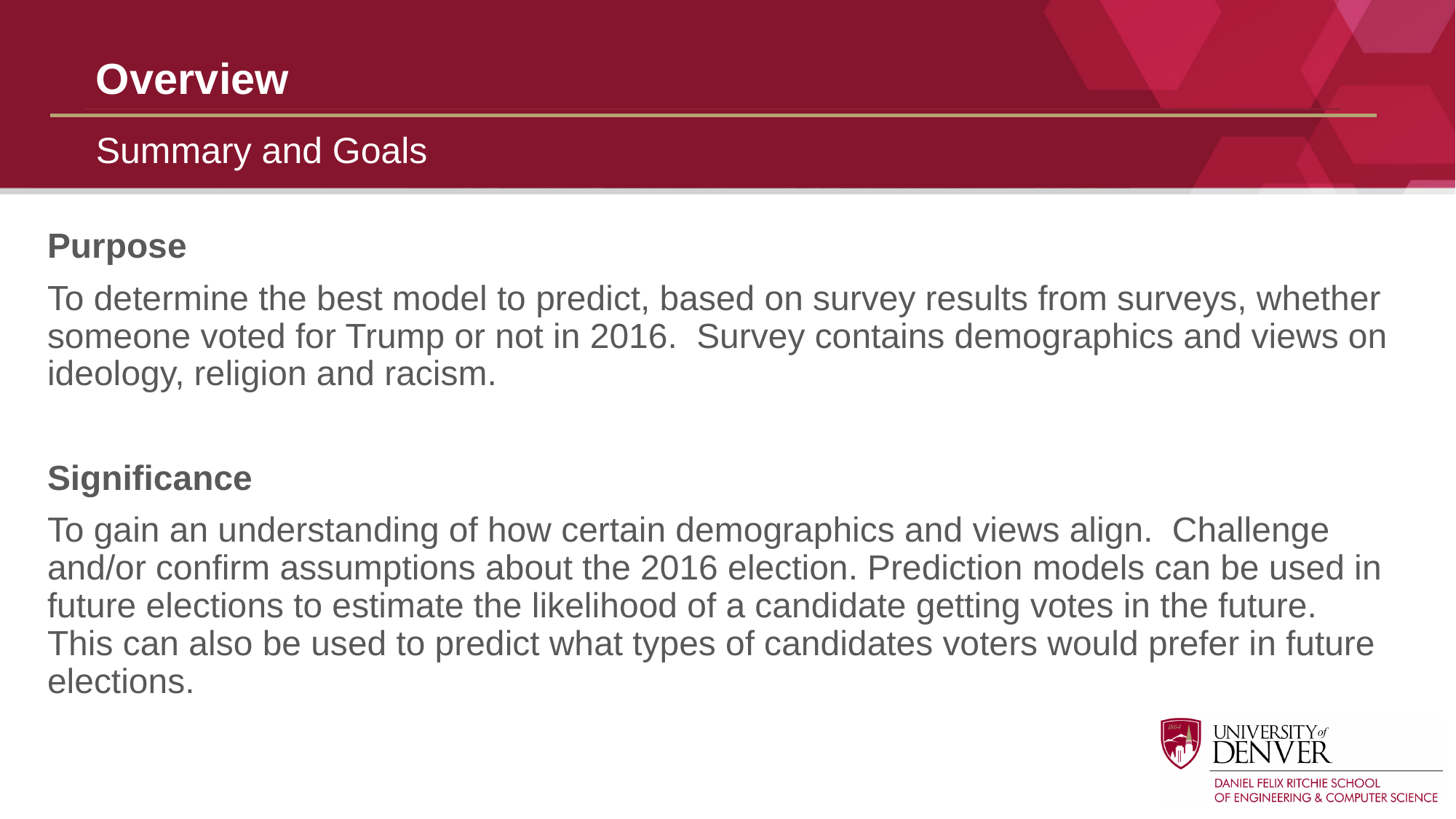

# Overview
Summary and Goals
Purpose
To determine the best model to predict, based on survey results from surveys, whether someone voted for Trump or not in 2016.  Survey contains demographics and views on ideology, religion and racism.

Significance
To gain an understanding of how certain demographics and views align.  Challenge and/or confirm assumptions about the 2016 election. Prediction models can be used in future elections to estimate the likelihood of a candidate getting votes in the future.  This can also be used to predict what types of candidates voters would prefer in future elections.